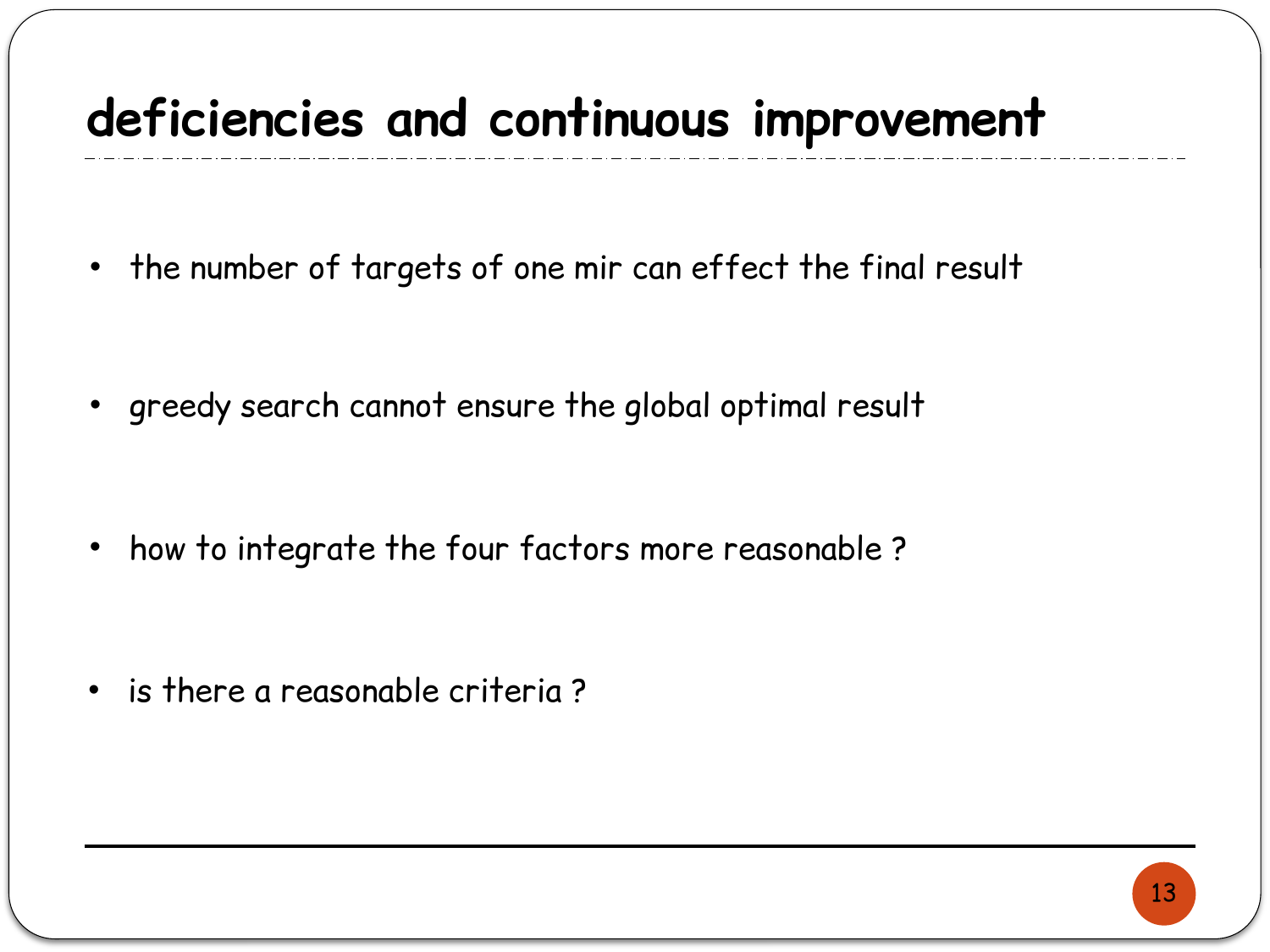

# deficiencies and continuous improvement
the number of targets of one mir can effect the final result
greedy search cannot ensure the global optimal result
how to integrate the four factors more reasonable ?
is there a reasonable criteria ?
13